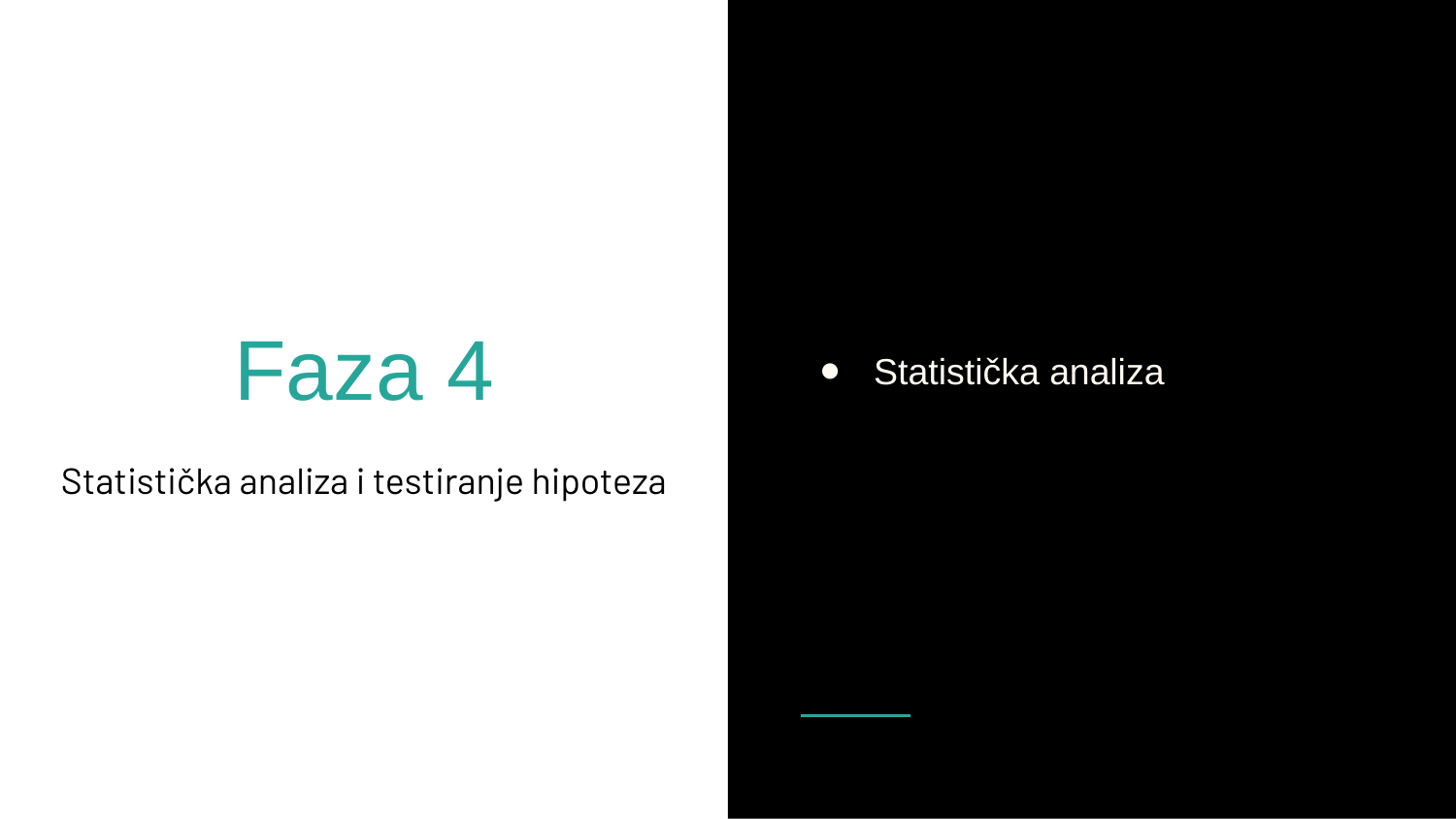

Statistička analiza

# Faza 4
Statistička analiza i testiranje hipoteza